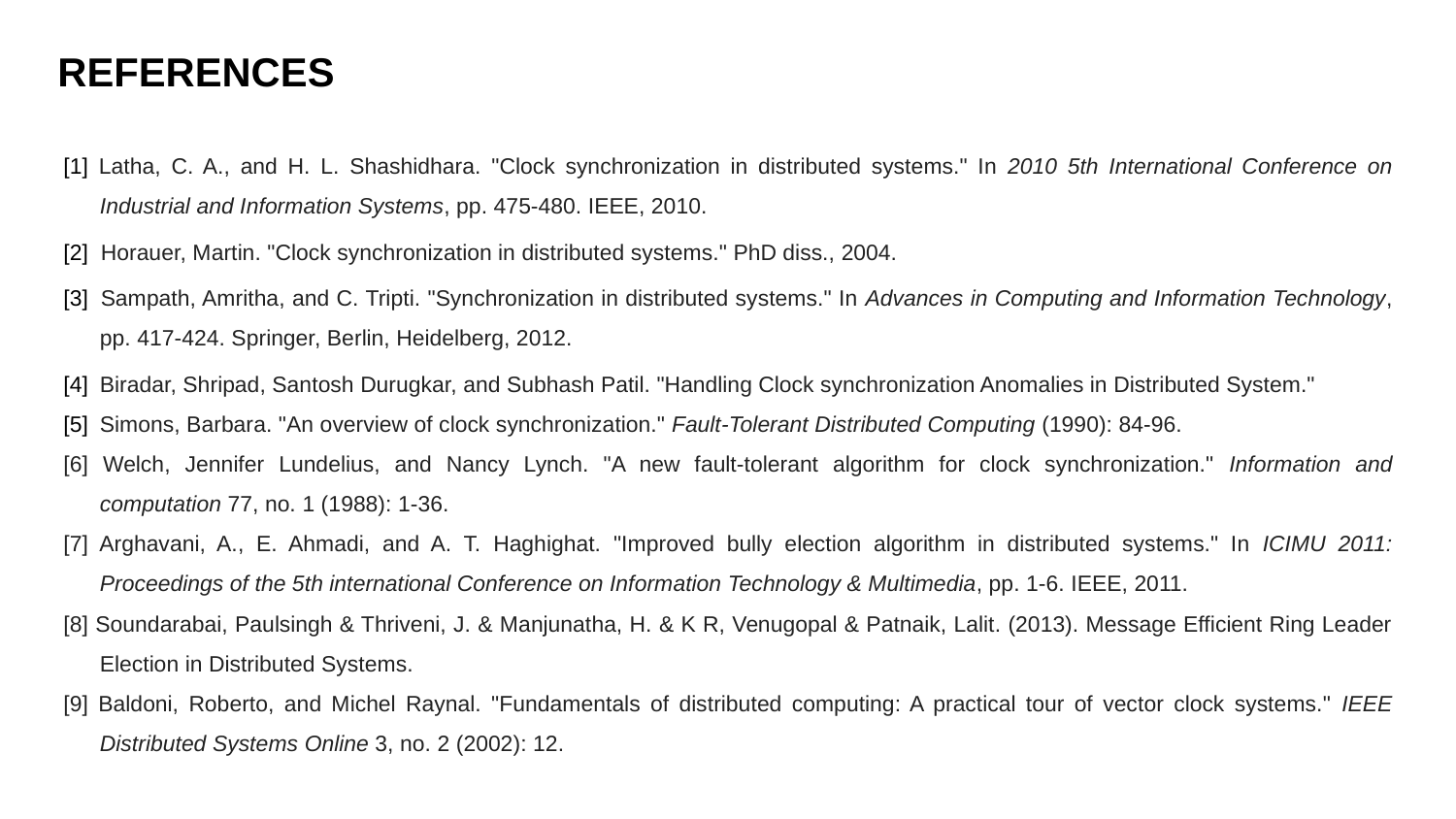

REFERENCES
[1] Latha, C. A., and H. L. Shashidhara. "Clock synchronization in distributed systems." In 2010 5th International Conference on Industrial and Information Systems, pp. 475-480. IEEE, 2010.
[2]  Horauer, Martin. "Clock synchronization in distributed systems." PhD diss., 2004.
[3] 	Sampath, Amritha, and C. Tripti. "Synchronization in distributed systems." In Advances in Computing and Information Technology, pp. 417-424. Springer, Berlin, Heidelberg, 2012.
[4] 	Biradar, Shripad, Santosh Durugkar, and Subhash Patil. "Handling Clock synchronization Anomalies in Distributed System."
[5] 	Simons, Barbara. "An overview of clock synchronization." Fault-Tolerant Distributed Computing (1990): 84-96.
[6] Welch, Jennifer Lundelius, and Nancy Lynch. "A new fault-tolerant algorithm for clock synchronization." Information and computation 77, no. 1 (1988): 1-36.
[7] Arghavani, A., E. Ahmadi, and A. T. Haghighat. "Improved bully election algorithm in distributed systems." In ICIMU 2011: Proceedings of the 5th international Conference on Information Technology & Multimedia, pp. 1-6. IEEE, 2011.
[8] Soundarabai, Paulsingh & Thriveni, J. & Manjunatha, H. & K R, Venugopal & Patnaik, Lalit. (2013). Message Efficient Ring Leader Election in Distributed Systems.
[9] Baldoni, Roberto, and Michel Raynal. "Fundamentals of distributed computing: A practical tour of vector clock systems." IEEE Distributed Systems Online 3, no. 2 (2002): 12.